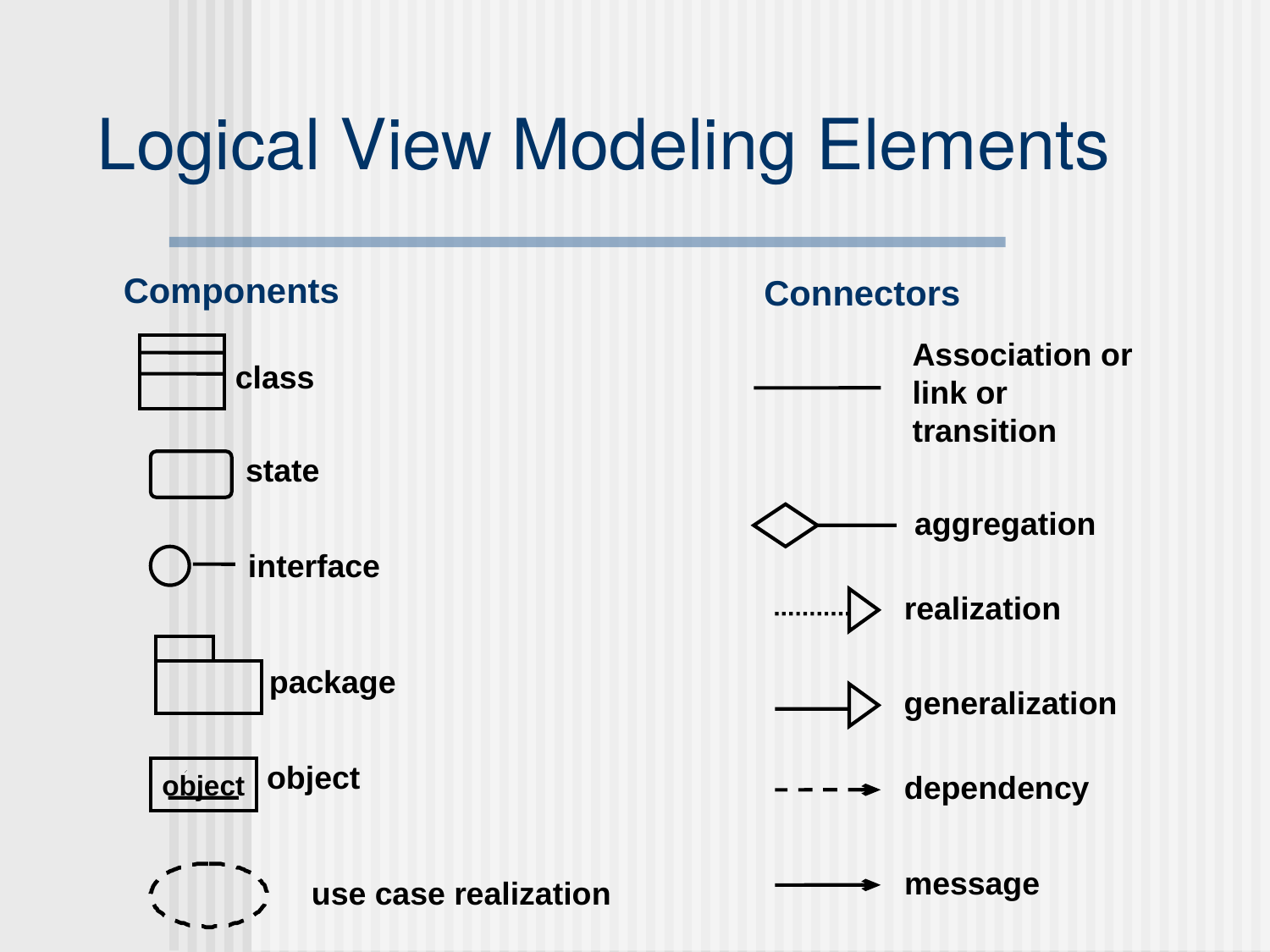

# Logical View Modeling Elements
Components
Connectors
Association or
link or
transition

class

state

aggregation

interface

realization

package
generalization

object
object

dependency

message

use case realization